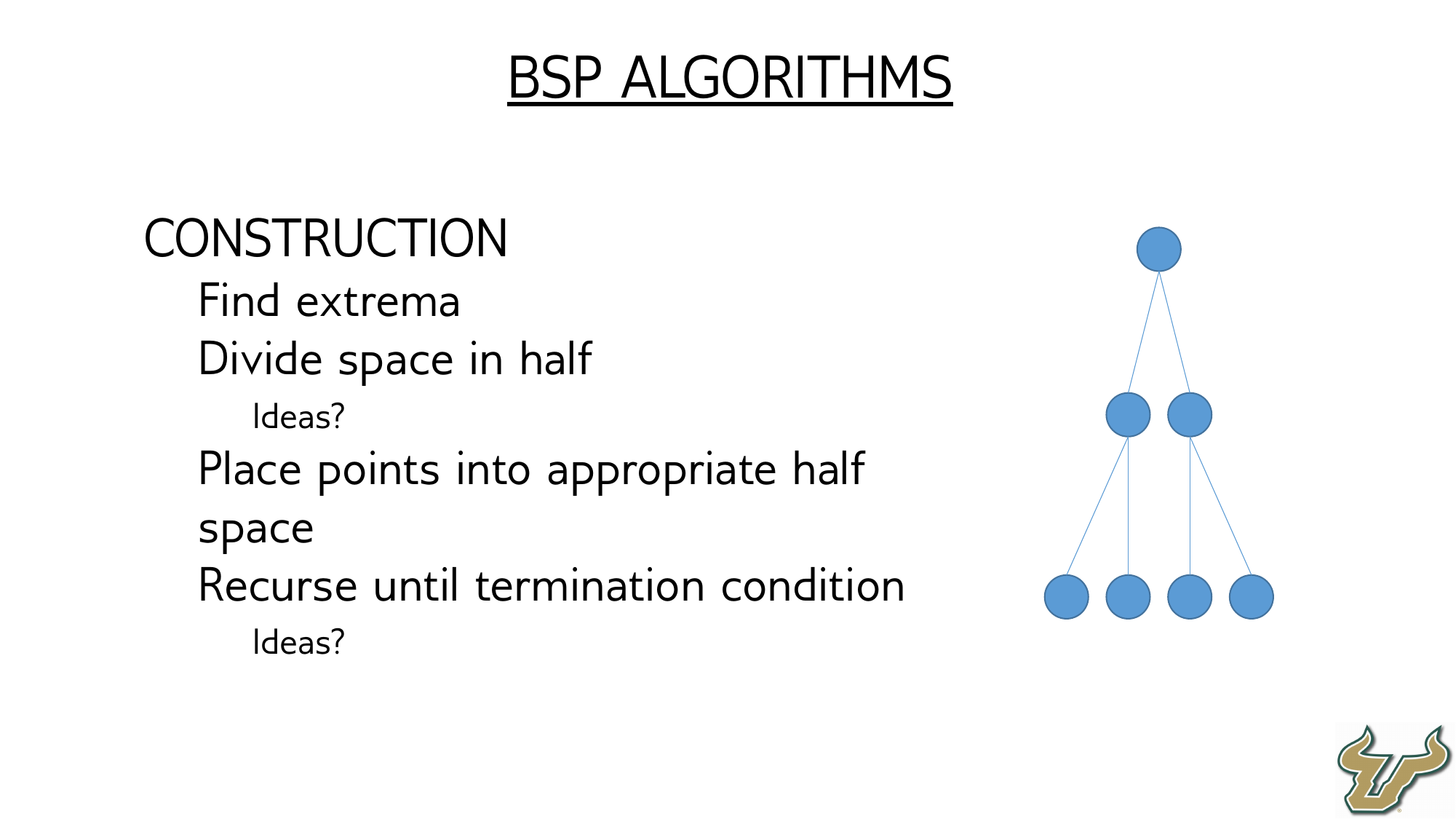

BSP Algorithms
Construction
Find extrema
Divide space in half
Ideas?
Place points into appropriate half space
Recurse until termination condition
Ideas?